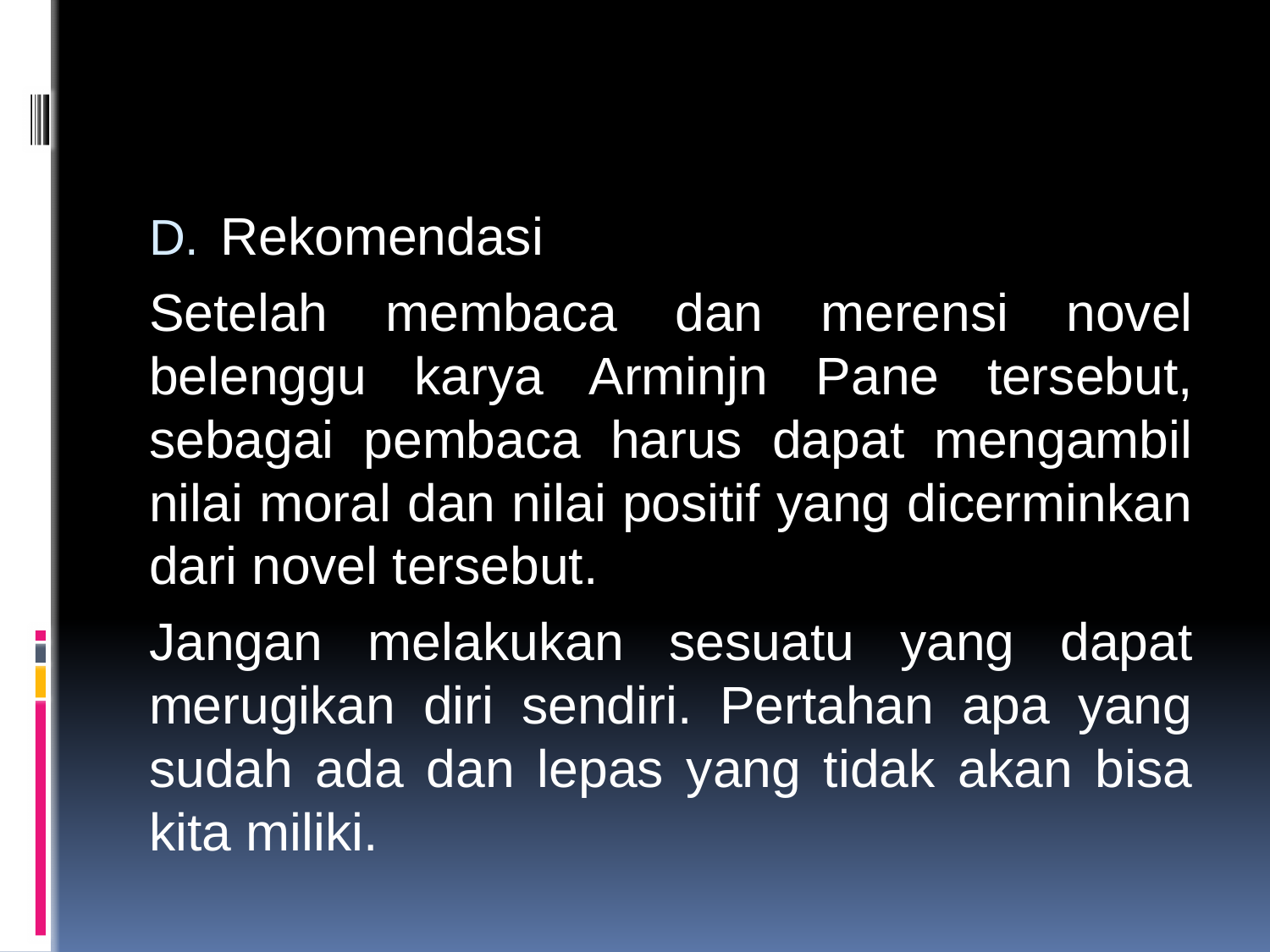

Rekomendasi
Setelah membaca dan merensi novel belenggu karya Arminjn Pane tersebut, sebagai pembaca harus dapat mengambil nilai moral dan nilai positif yang dicerminkan dari novel tersebut.
Jangan melakukan sesuatu yang dapat merugikan diri sendiri. Pertahan apa yang sudah ada dan lepas yang tidak akan bisa kita miliki.